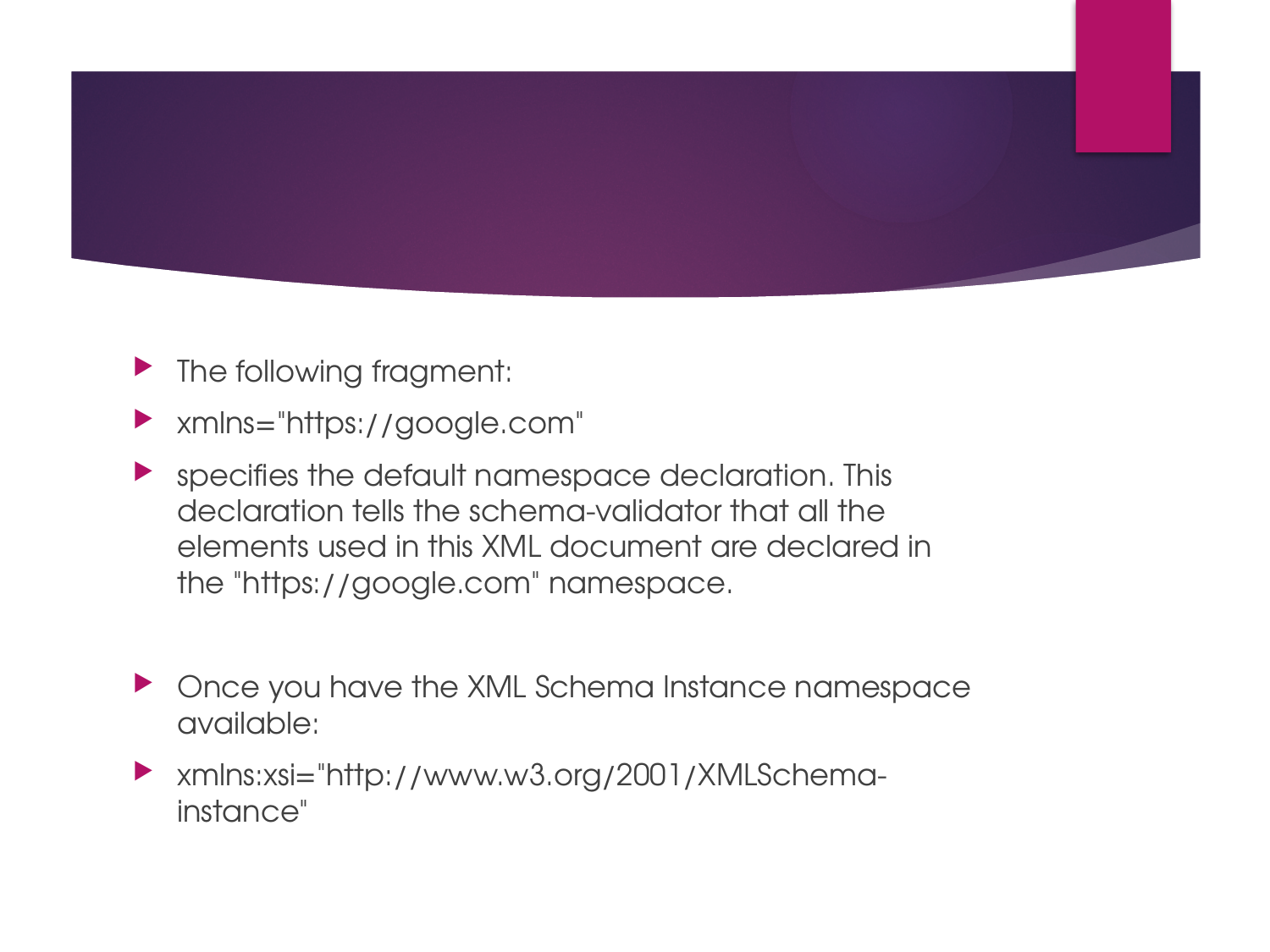

#
The following fragment:
xmlns="https://google.com"
specifies the default namespace declaration. This declaration tells the schema-validator that all the elements used in this XML document are declared in the "https://google.com" namespace.

Once you have the XML Schema Instance namespace available:
xmlns:xsi="http://www.w3.org/2001/XMLSchema-instance"